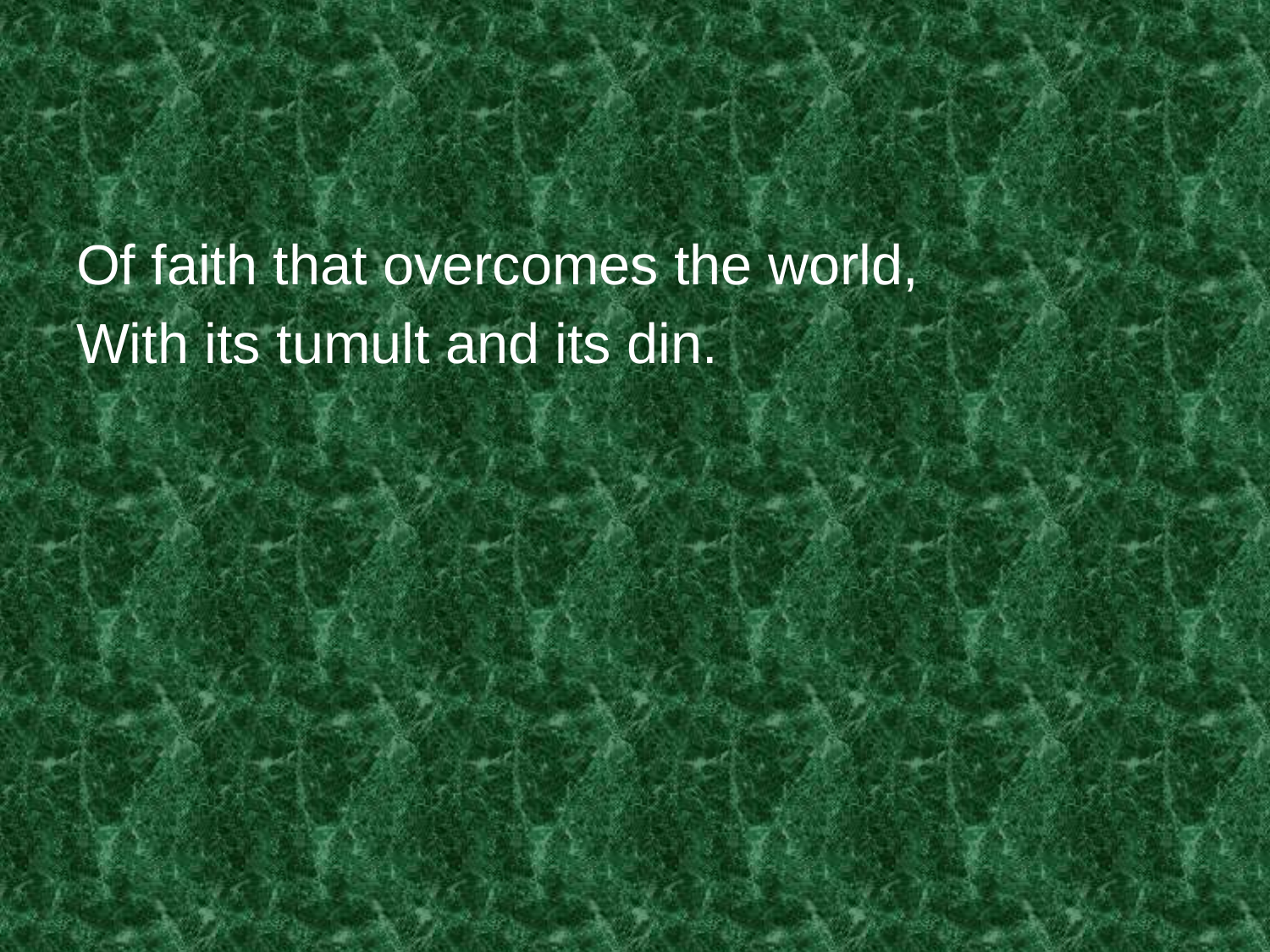

Of faith that overcomes the world,
With its tumult and its din.